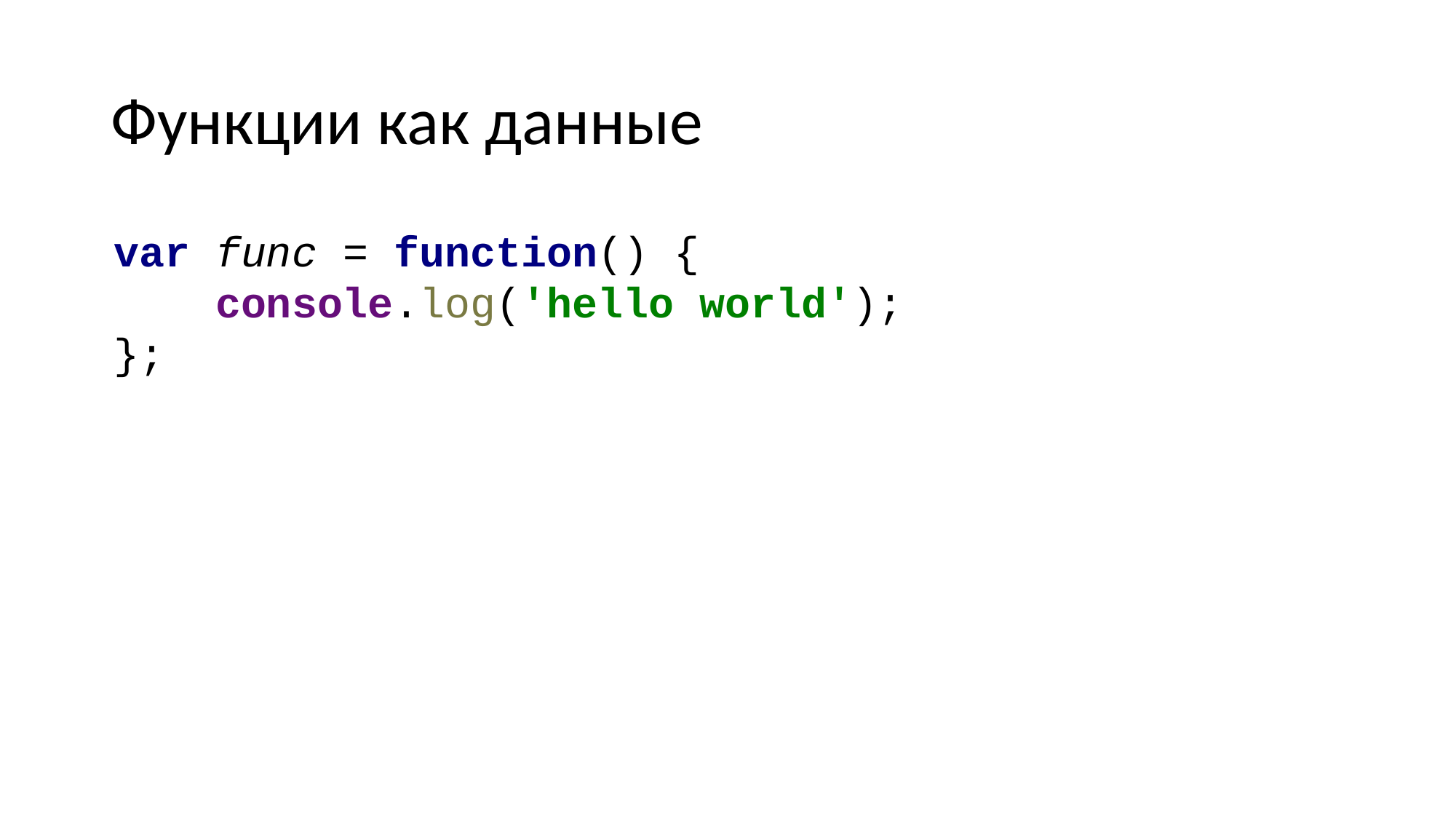

# Функции как данные

var func = function() {
    console.log('hello world');
};